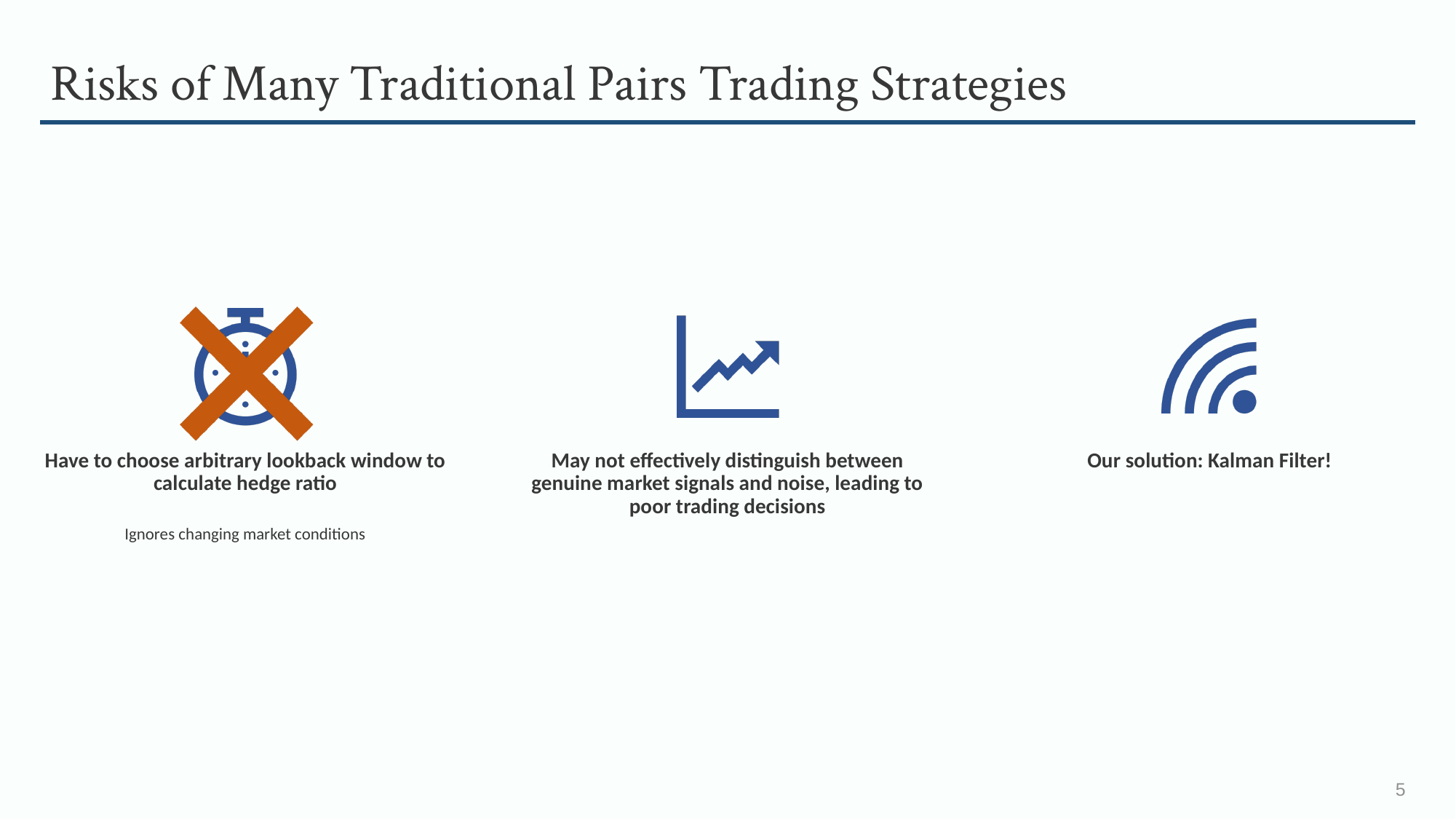

# Risks of Many Traditional Pairs Trading Strategies
Have to choose arbitrary lookback window to calculate hedge ratio
Ignores changing market conditions
May not effectively distinguish between genuine market signals and noise, leading to poor trading decisions
Our solution: Kalman Filter!

5